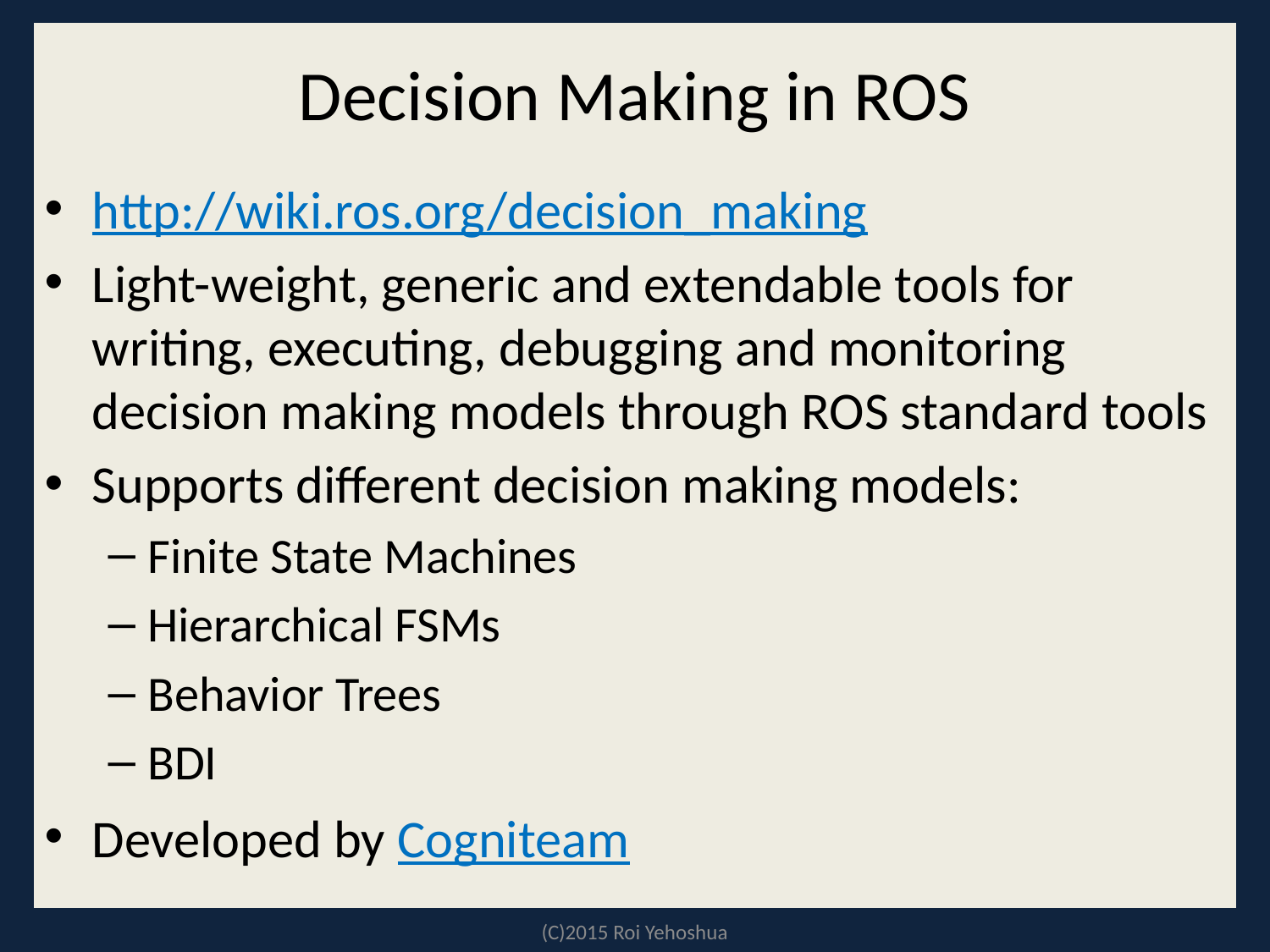

# Decision Making in ROS
http://wiki.ros.org/decision_making
Light-weight, generic and extendable tools for writing, executing, debugging and monitoring decision making models through ROS standard tools
Supports different decision making models:
Finite State Machines
Hierarchical FSMs
Behavior Trees
BDI
Developed by Cogniteam

(C)2015 Roi Yehoshua